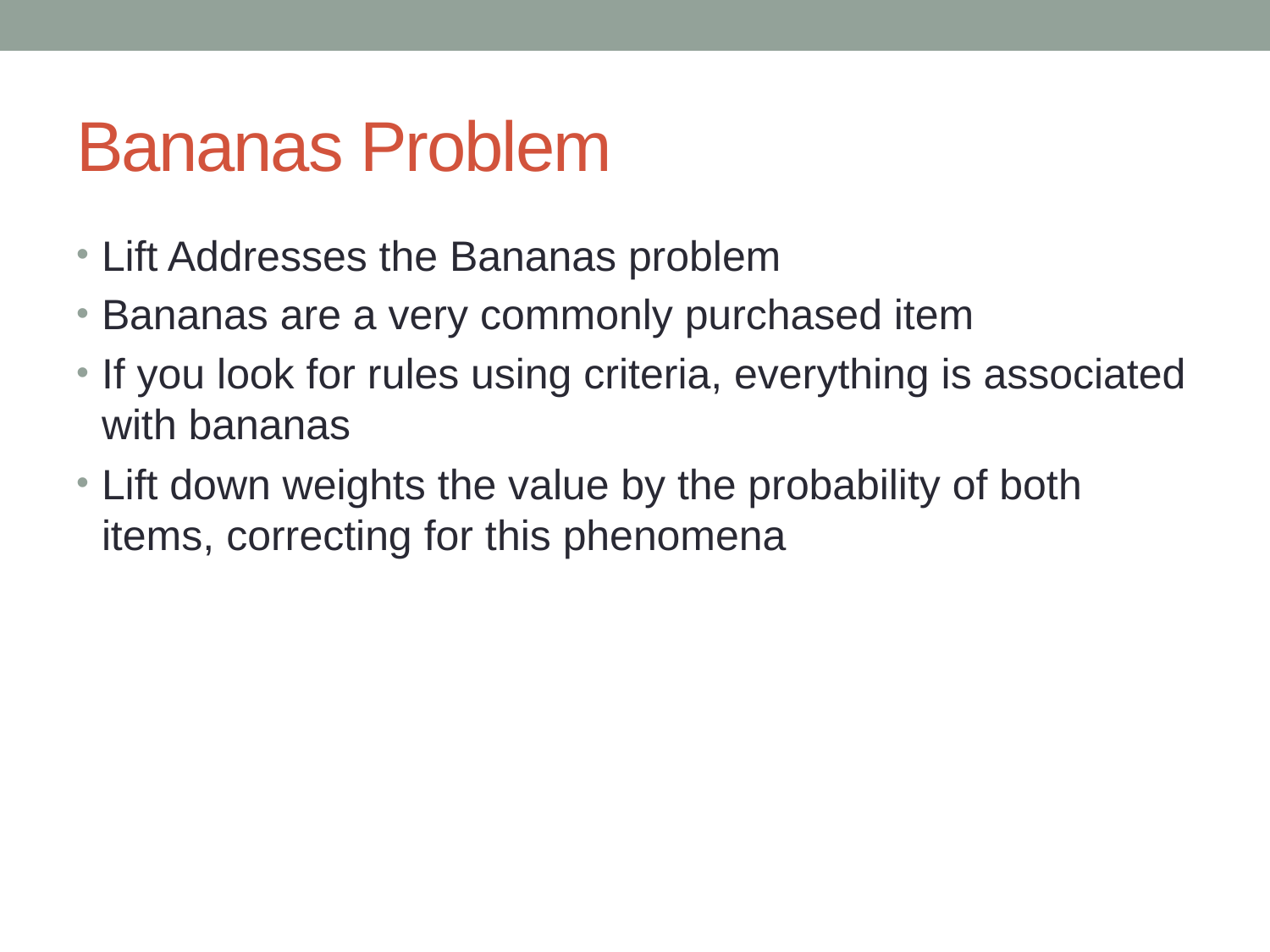

# Bananas Problem
Lift Addresses the Bananas problem
Bananas are a very commonly purchased item
If you look for rules using criteria, everything is associated with bananas
Lift down weights the value by the probability of both items, correcting for this phenomena